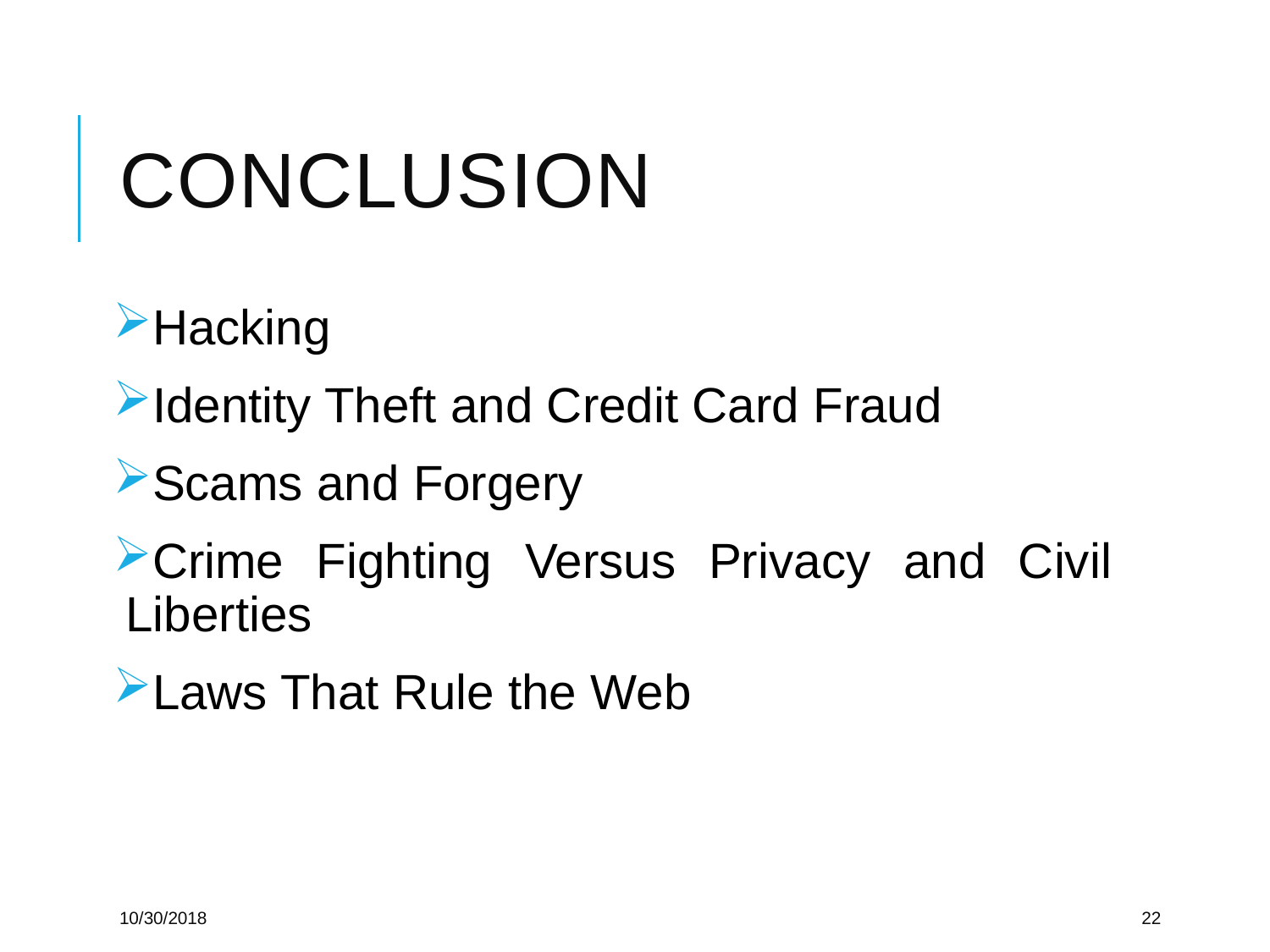

# Conclusion
Hacking
Identity Theft and Credit Card Fraud
Scams and Forgery
Crime Fighting Versus Privacy and Civil Liberties
Laws That Rule the Web

10/30/2018
22